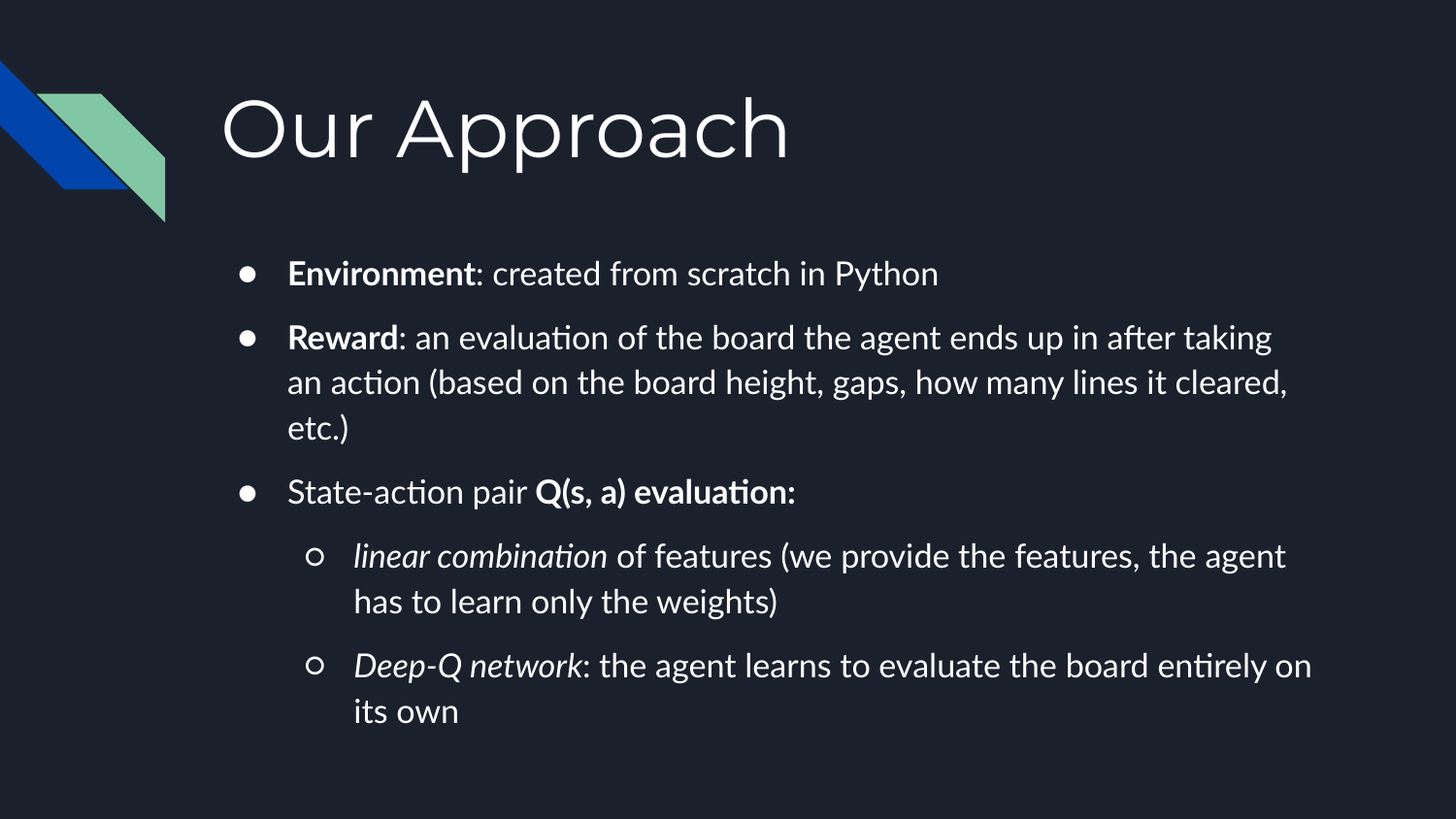

# Our Approach
Environment: created from scratch in Python
Reward: an evaluation of the board the agent ends up in after taking an action (based on the board height, gaps, how many lines it cleared, etc.)
State-action pair Q(s, a) evaluation:
linear combination of features (we provide the features, the agent has to learn only the weights)
Deep-Q network: the agent learns to evaluate the board entirely on its own